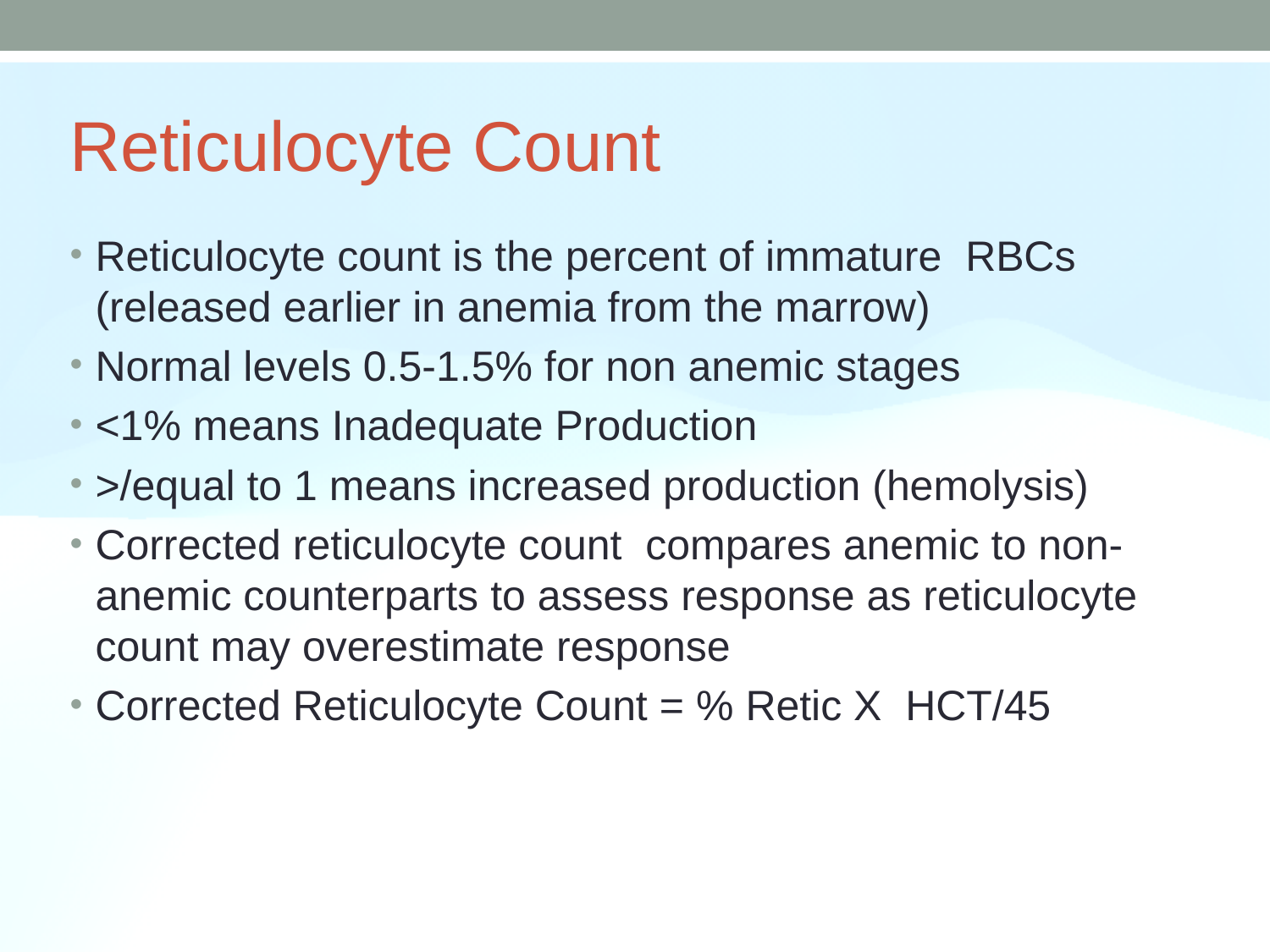

Reticulocyte Count
Reticulocyte count is the percent of immature  RBCs (released earlier in anemia from the marrow)
Normal levels 0.5-1.5% for non anemic stages
<1% means Inadequate Production
>/equal to 1 means increased production (hemolysis)
Corrected reticulocyte count  compares anemic to non-anemic counterparts to assess response as reticulocyte count may overestimate response
Corrected Reticulocyte Count = % Retic X  HCT/45